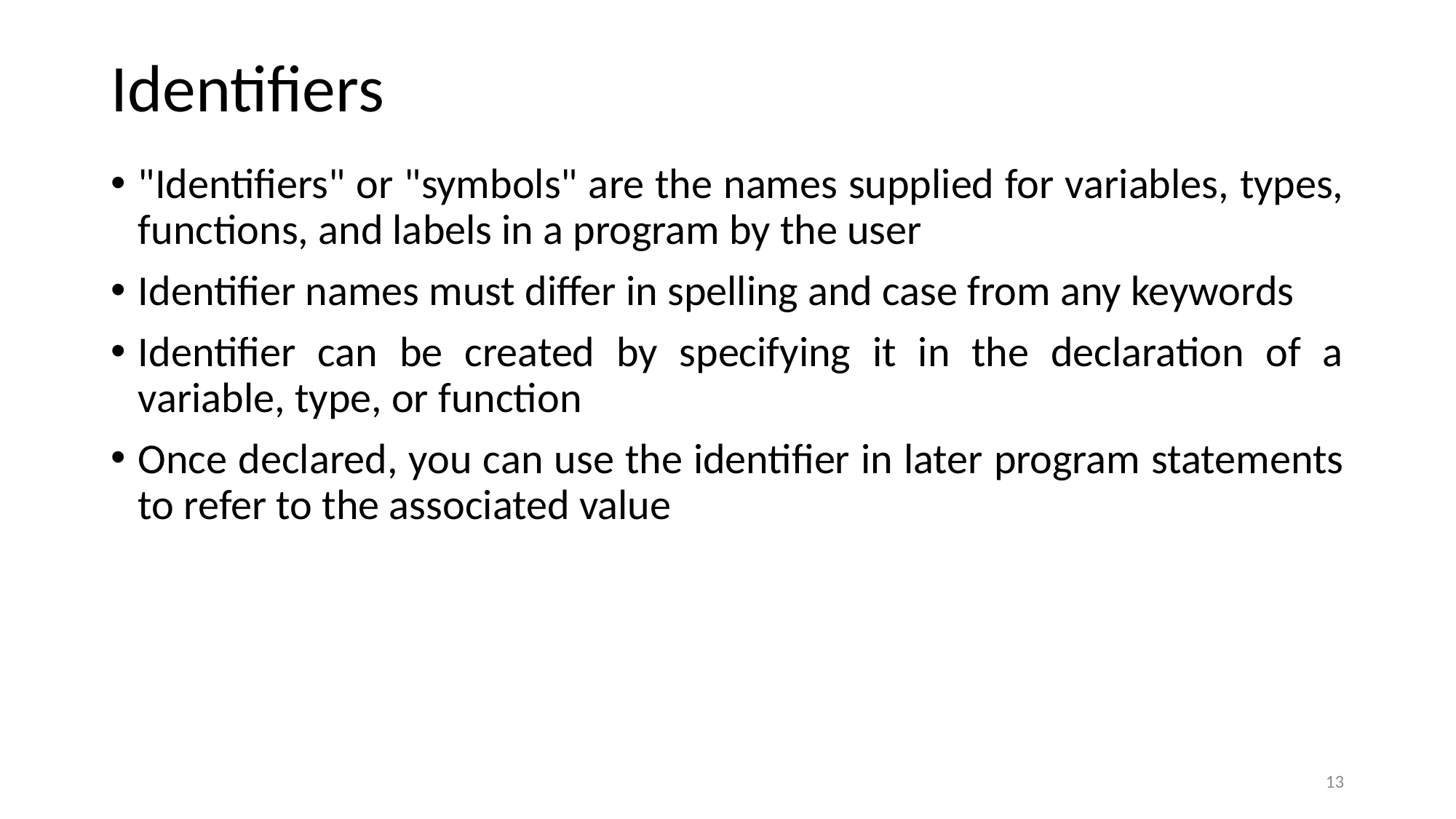

# Identifiers
"Identifiers" or "symbols" are the names supplied for variables, types, functions, and labels in a program by the user
Identifier names must differ in spelling and case from any keywords
Identifier can be created by specifying it in the declaration of a variable, type, or function
Once declared, you can use the identifier in later program statements to refer to the associated value
13